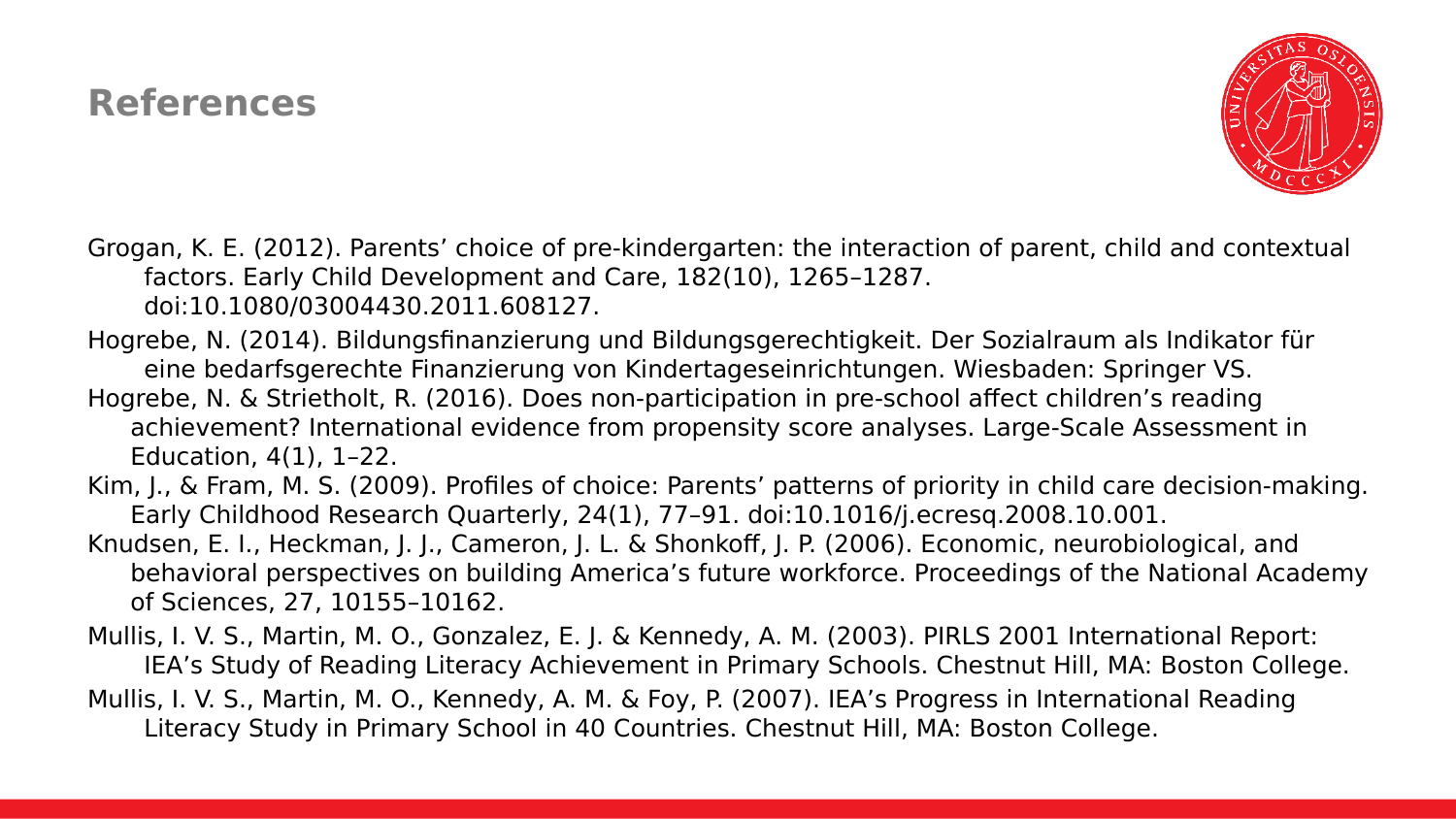

References
Grogan, K. E. (2012). Parents’ choice of pre-kindergarten: the interaction of parent, child and contextual factors. Early Child Development and Care, 182(10), 1265–1287. doi:10.1080/03004430.2011.608127.
Hogrebe, N. (2014). Bildungsfinanzierung und Bildungsgerechtigkeit. Der Sozialraum als Indikator für eine bedarfsgerechte Finanzierung von Kindertageseinrichtungen. Wiesbaden: Springer VS.
Hogrebe, N. & Strietholt, R. (2016). Does non-participation in pre-school affect children’s reading achievement? International evidence from propensity score analyses. Large-Scale Assessment in Education, 4(1), 1–22.
Kim, J., & Fram, M. S. (2009). Profiles of choice: Parents’ patterns of priority in child care decision-making. Early Childhood Research Quarterly, 24(1), 77–91. doi:10.1016/j.ecresq.2008.10.001.
Knudsen, E. I., Heckman, J. J., Cameron, J. L. & Shonkoff, J. P. (2006). Economic, neurobiological, and behavioral perspectives on building America’s future workforce. Proceedings of the National Academy of Sciences, 27, 10155–10162.
Mullis, I. V. S., Martin, M. O., Gonzalez, E. J. & Kennedy, A. M. (2003). PIRLS 2001 International Report: IEA’s Study of Reading Literacy Achievement in Primary Schools. Chestnut Hill, MA: Boston College.
Mullis, I. V. S., Martin, M. O., Kennedy, A. M. & Foy, P. (2007). IEA’s Progress in International Reading Literacy Study in Primary School in 40 Countries. Chestnut Hill, MA: Boston College.